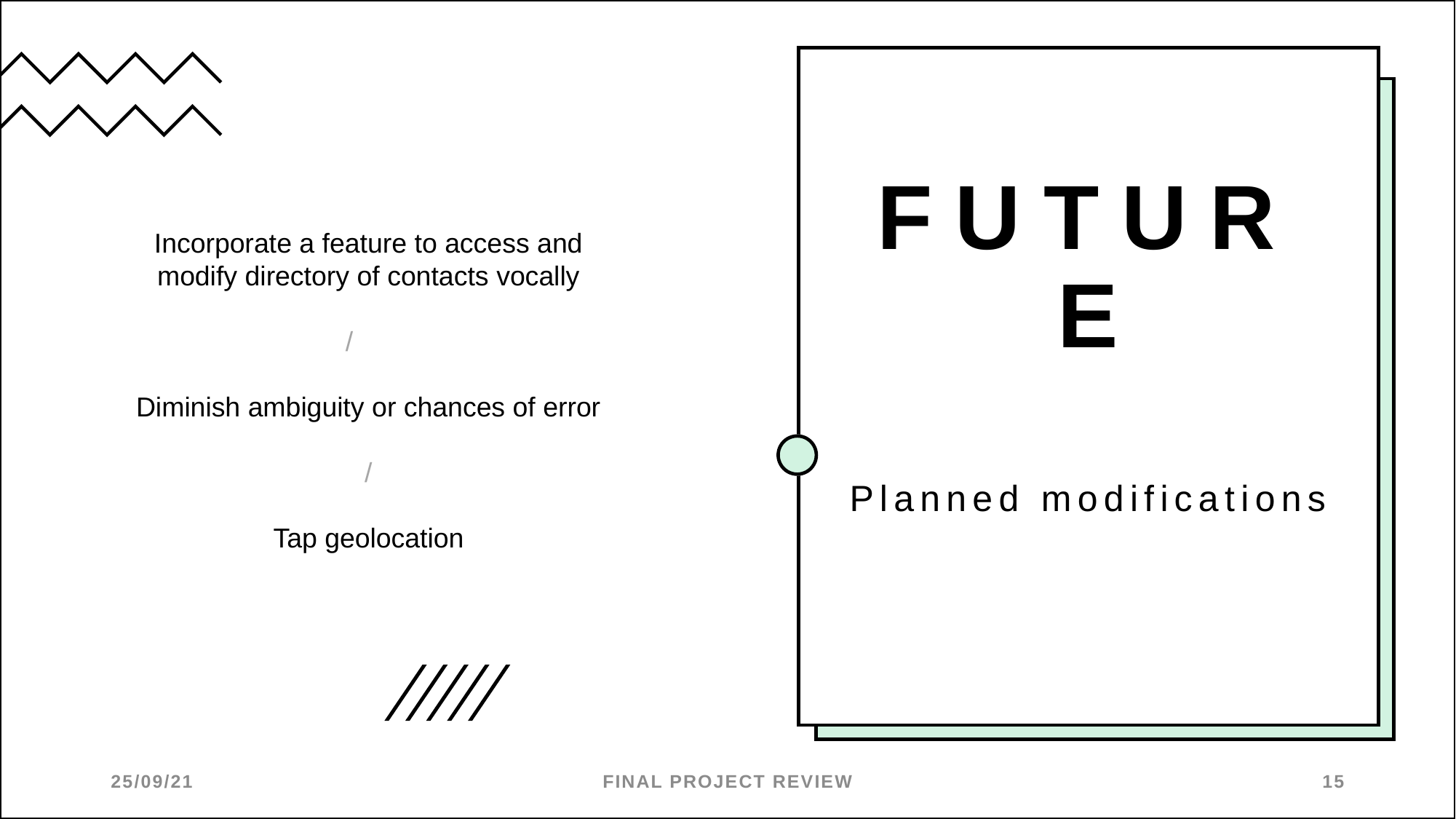

# FUTURE

Incorporate a feature to access and modify directory of contacts vocally

	/

Diminish ambiguity or chances of error

/

Tap geolocation

Planned modifications
25/09/21
FINAL PROJECT REVIEW
15